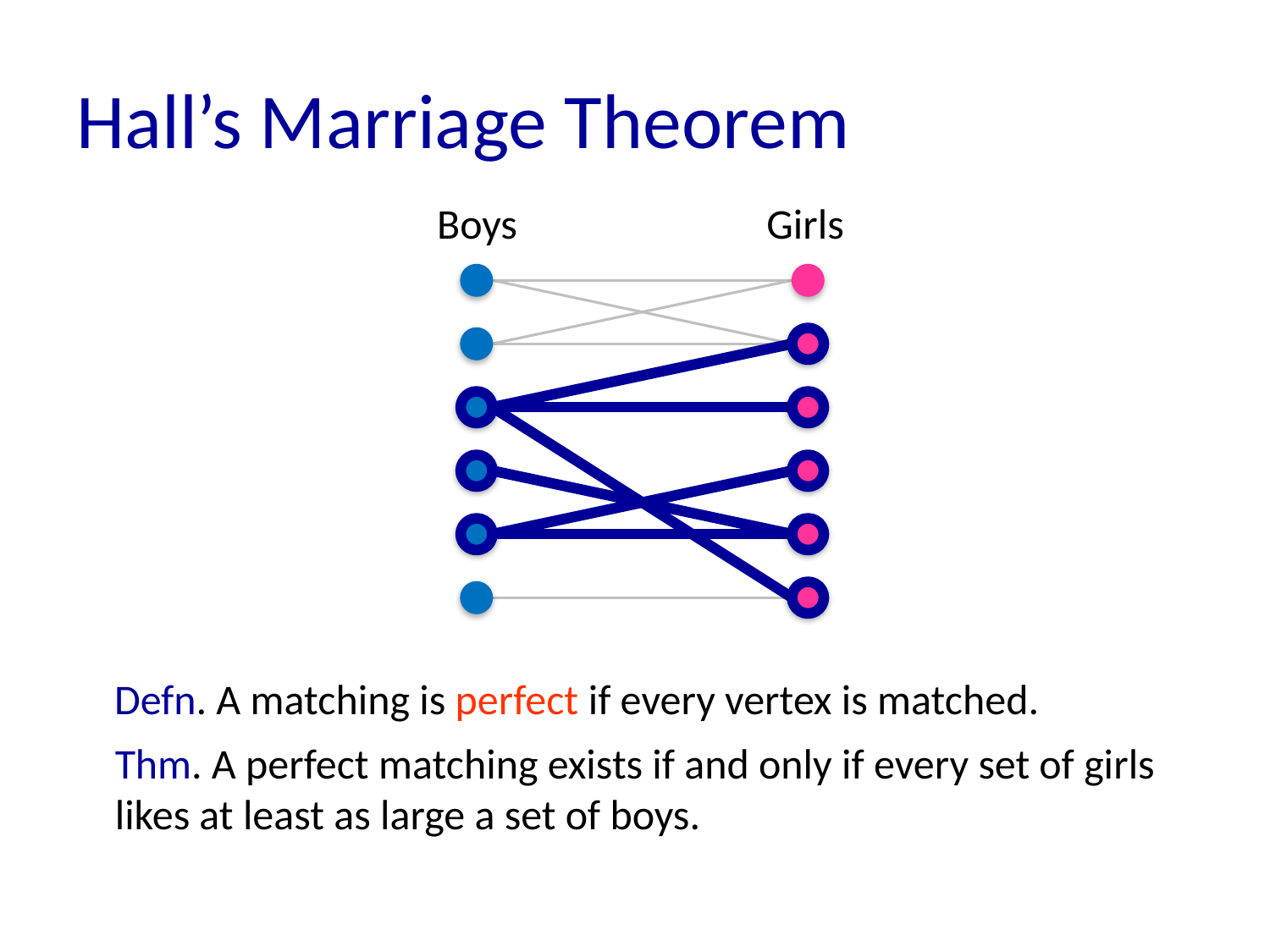

# Hall’s Marriage Theorem
Boys
Girls

Defn. A matching is perfect if every vertex is matched.
Thm. A perfect matching exists if and only if every set of girls
likes at least as large a set of boys.